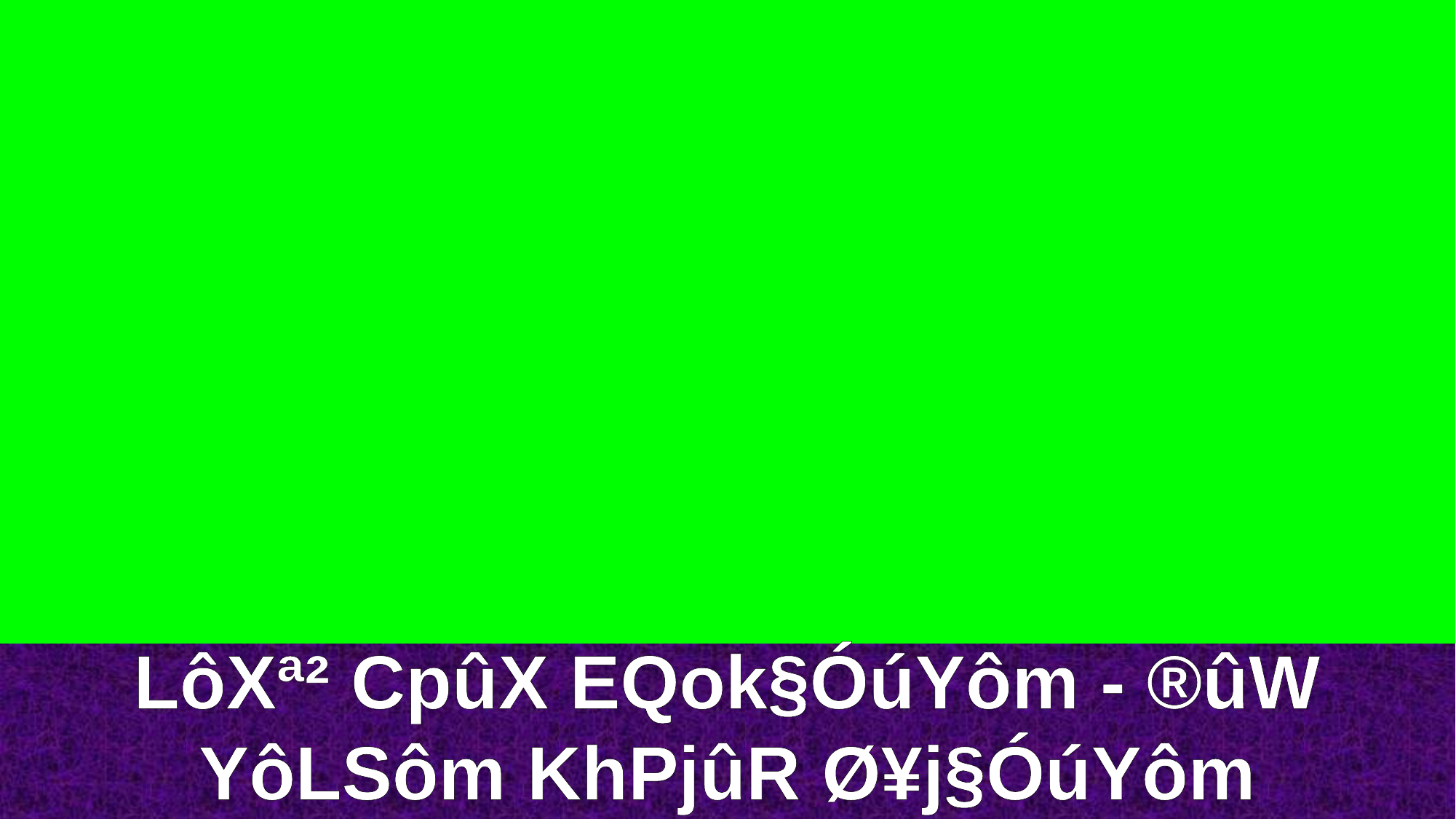

LôXª² CpûX EQok§ÓúYôm - ®ûW
YôLSôm KhPjûR Ø¥j§ÓúYôm